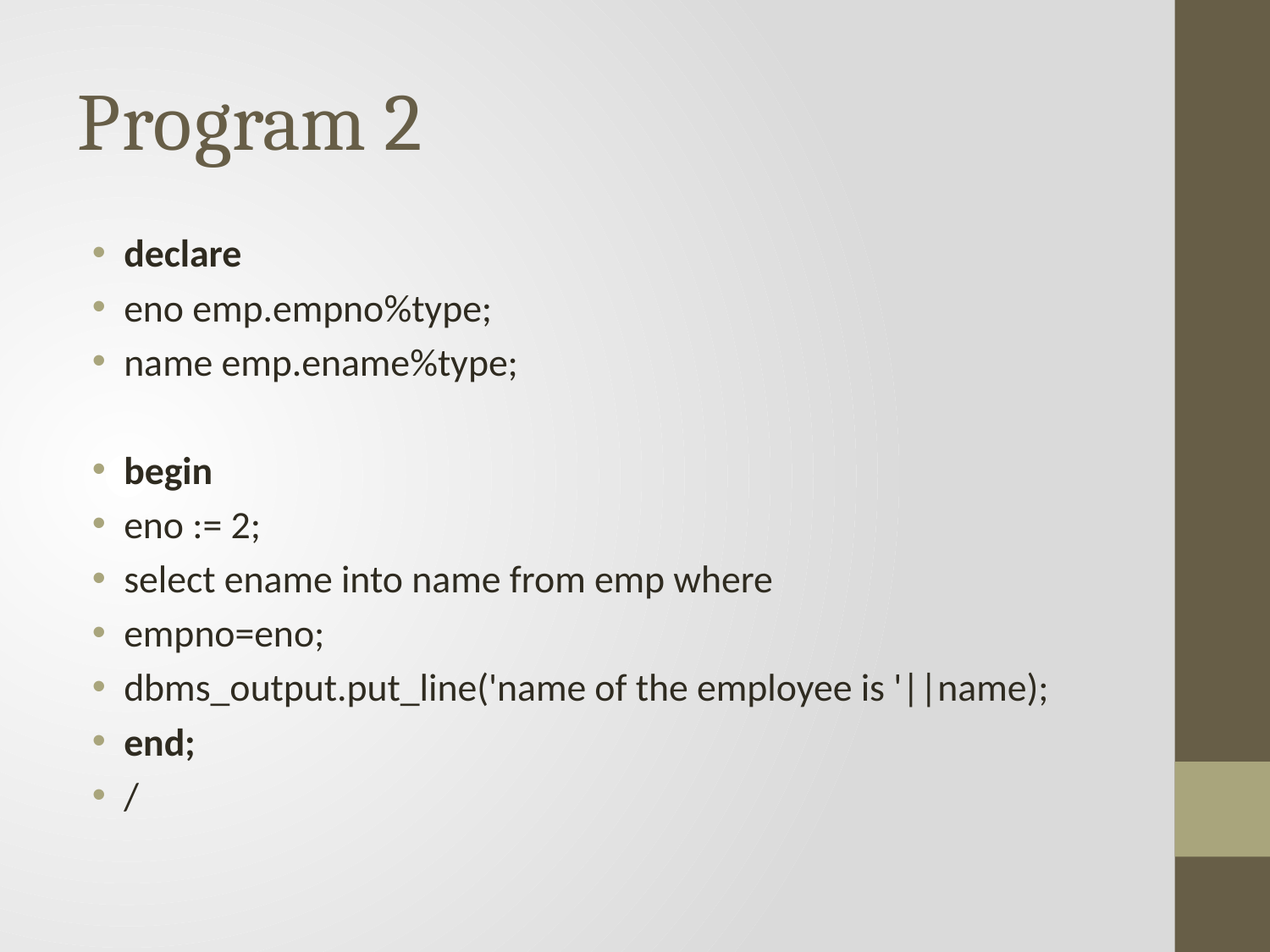

# Program 2
declare
eno emp.empno%type;
name emp.ename%type;

begin
eno := 2;
select ename into name from emp where
empno=eno;
dbms_output.put_line('name of the employee is '||name);
end;
/